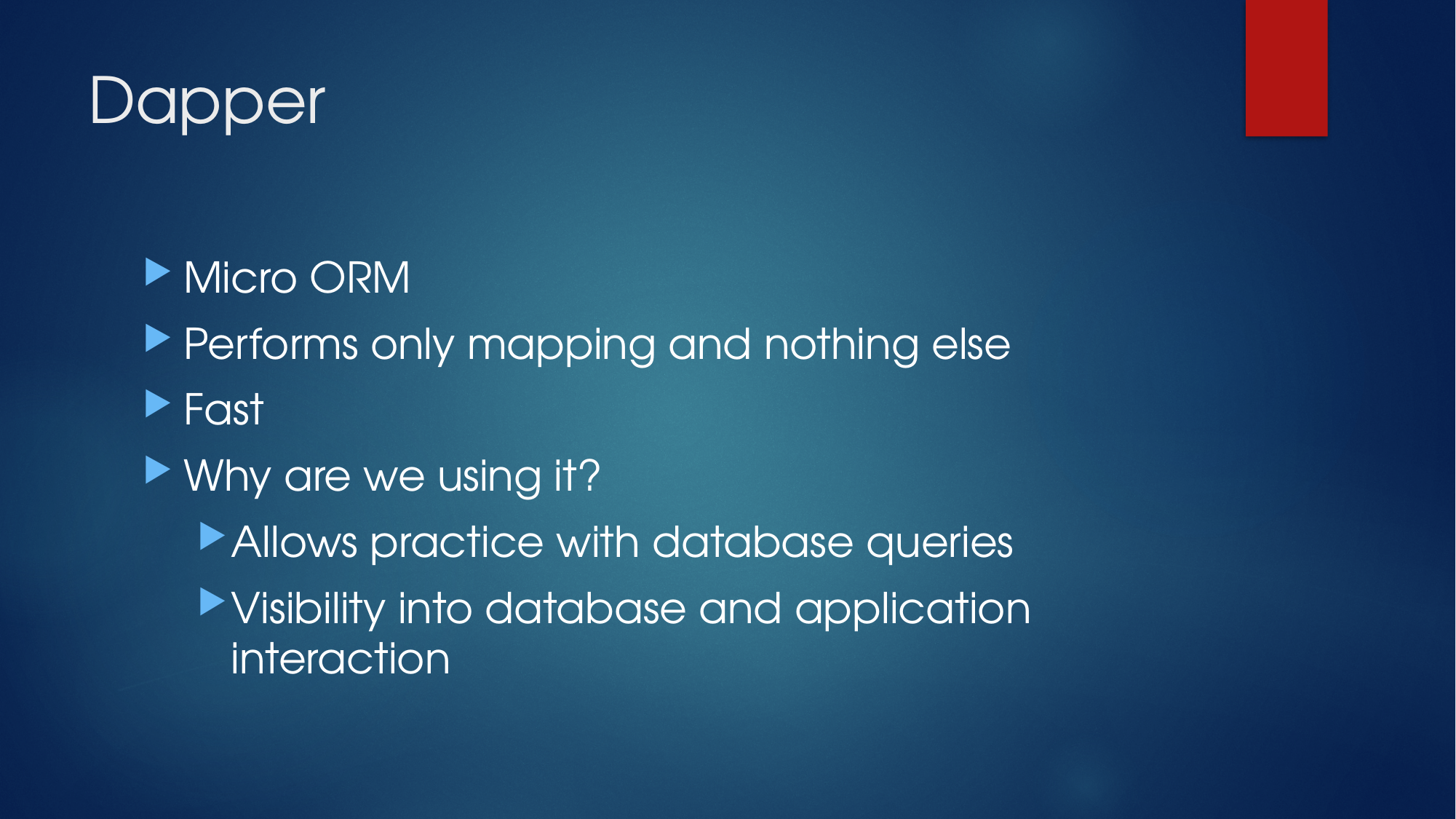

# Dapper
Micro ORM
Performs only mapping and nothing else
Fast
Why are we using it?
Allows practice with database queries
Visibility into database and application interaction